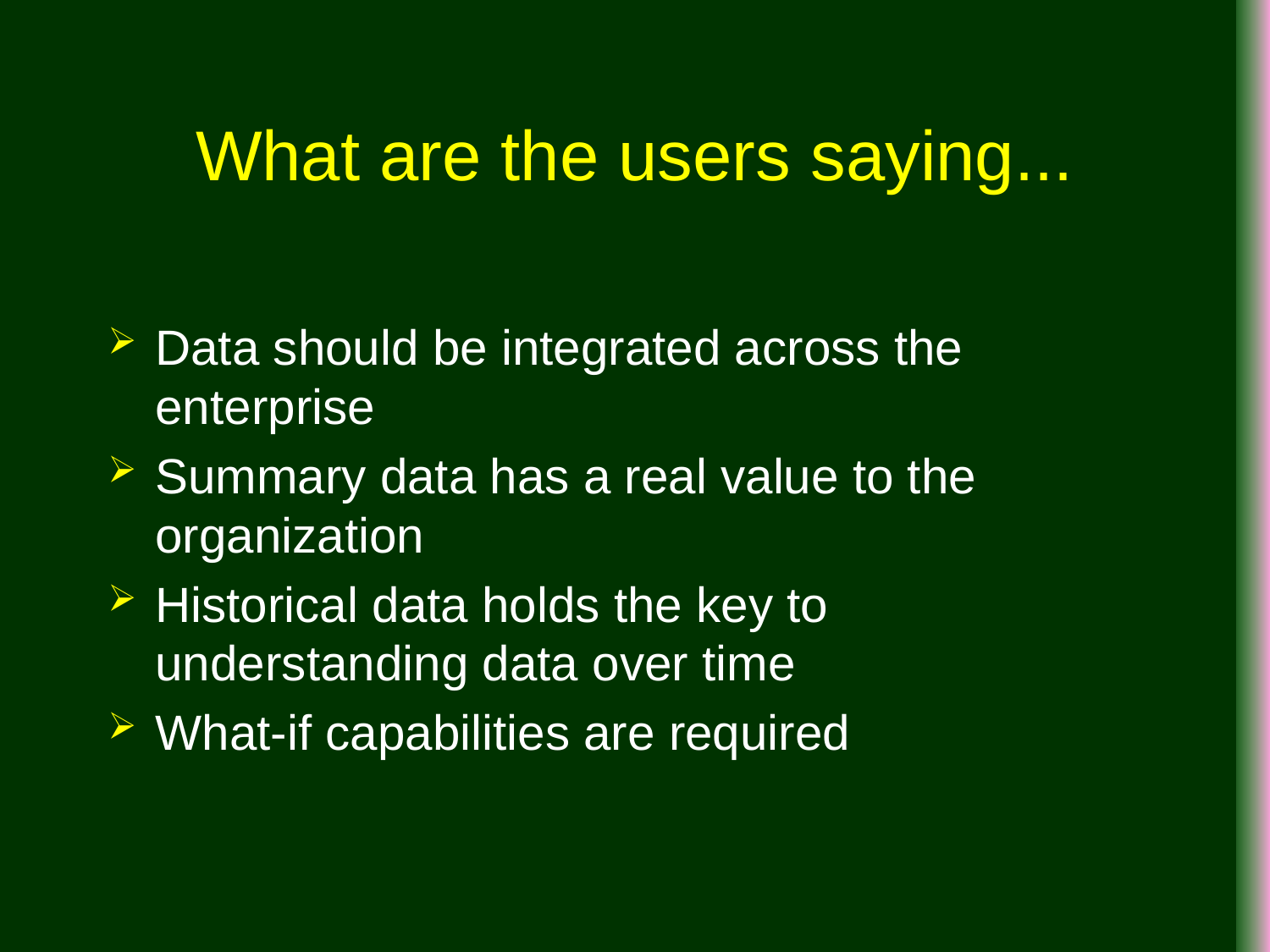

# What are the users saying...
Data should be integrated across the enterprise
Summary data has a real value to the organization
Historical data holds the key to understanding data over time
What-if capabilities are required